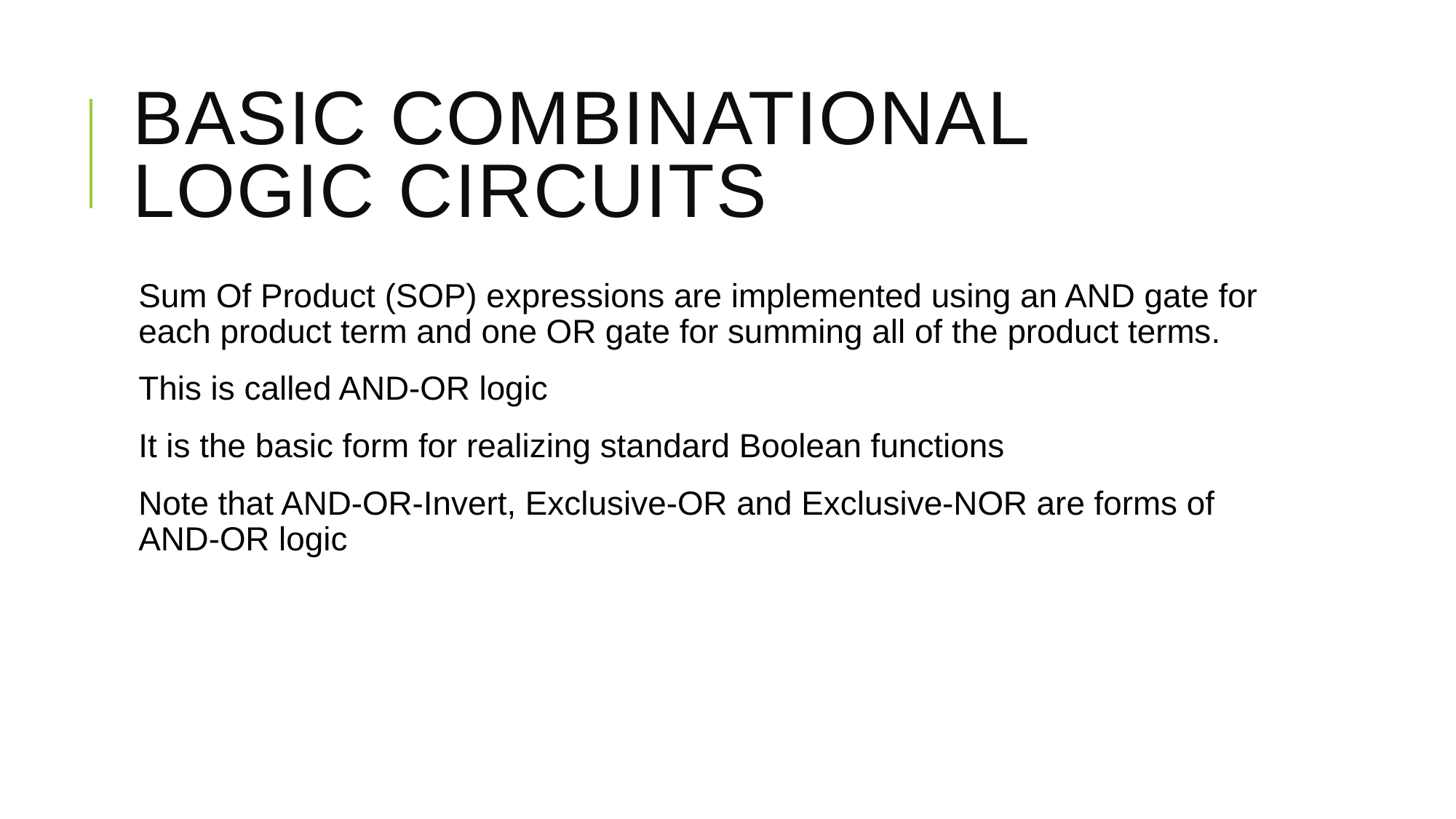

# Basic Combinational Logic circuits
Sum Of Product (SOP) expressions are implemented using an AND gate for each product term and one OR gate for summing all of the product terms.
This is called AND-OR logic
It is the basic form for realizing standard Boolean functions
Note that AND-OR-Invert, Exclusive-OR and Exclusive-NOR are forms of AND-OR logic